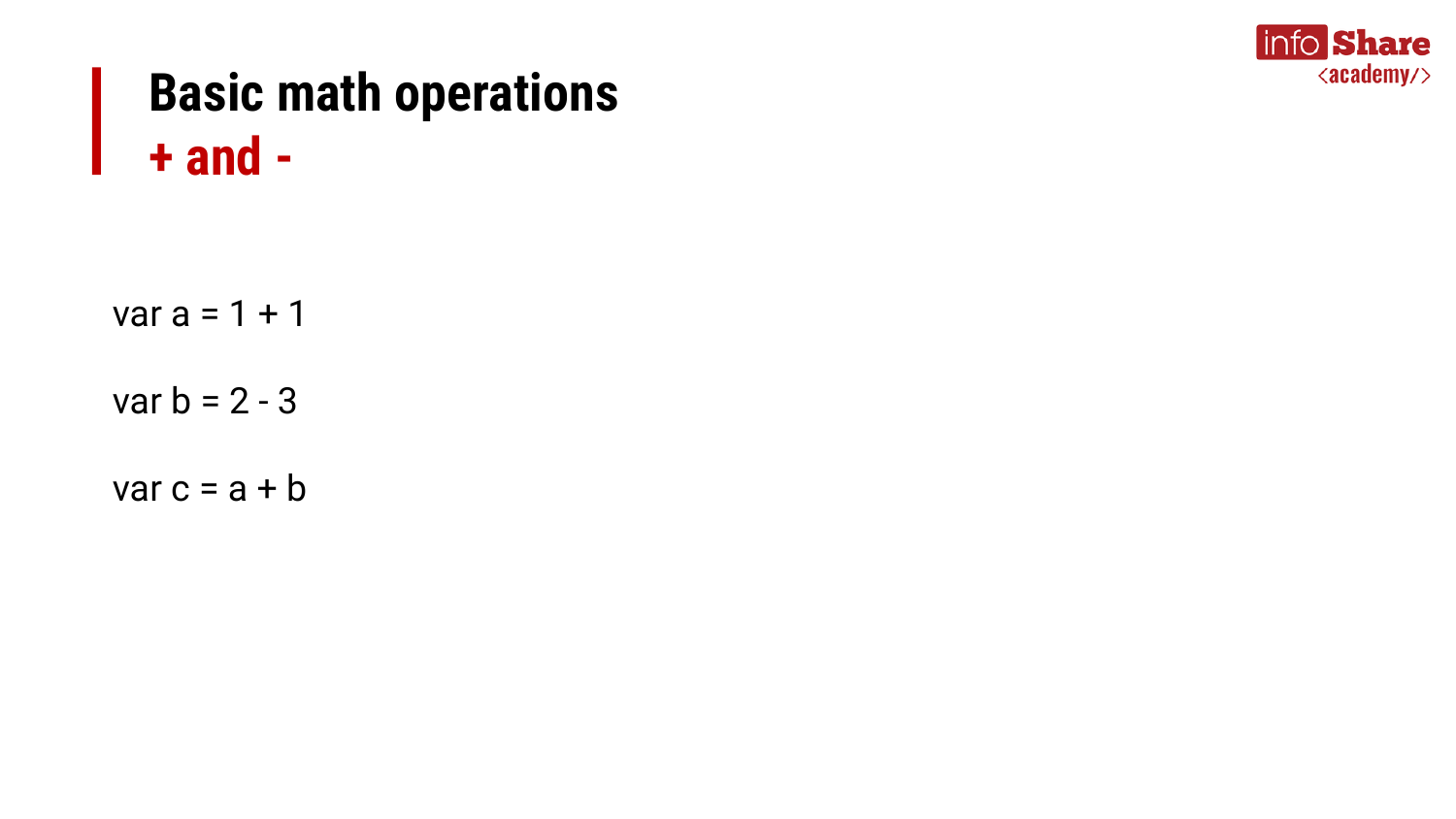

# Basic math operations
+ and -

var a = 1 + 1

var b = 2 - 3

var c = a + b